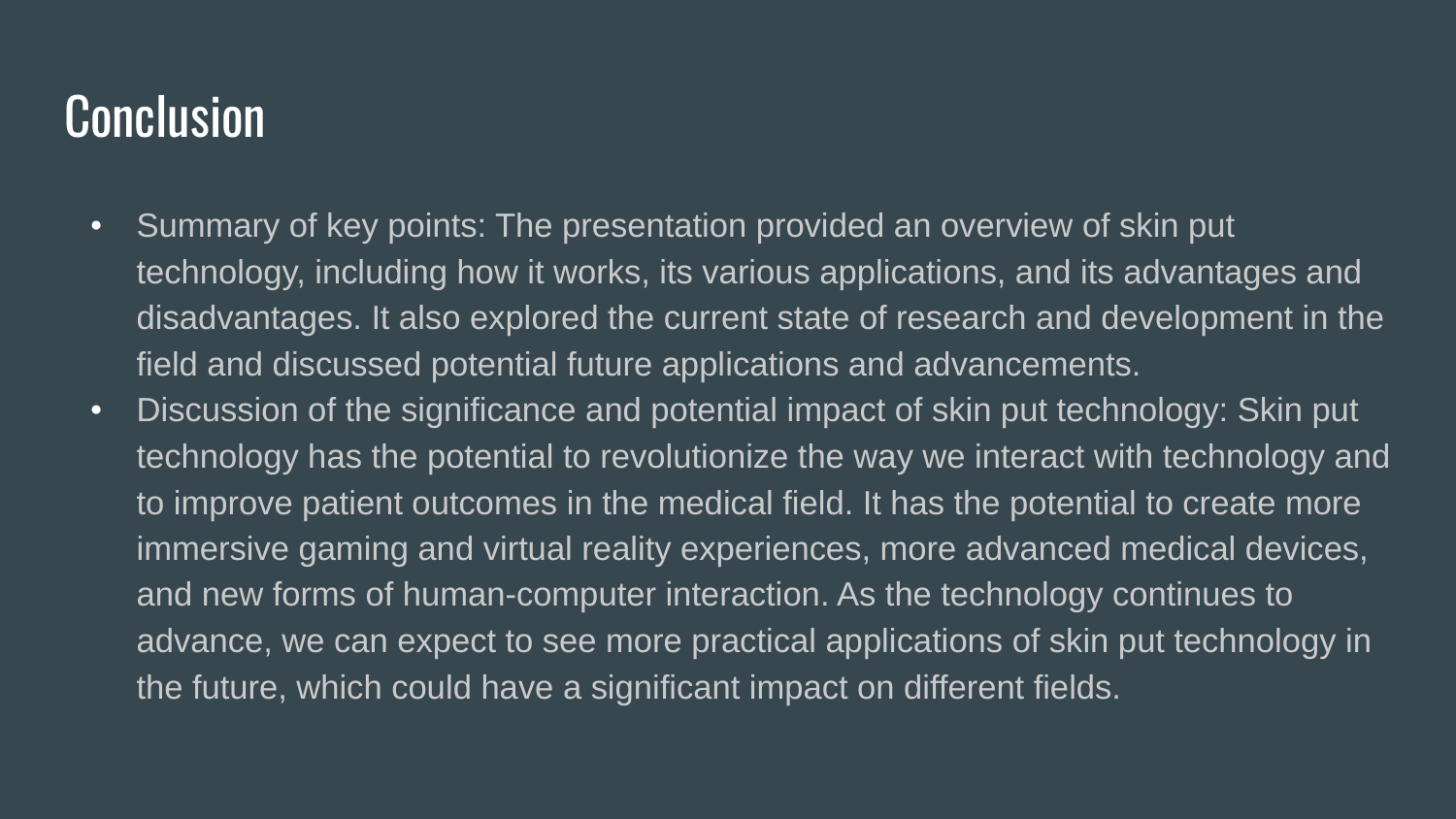

# Conclusion
Summary of key points: The presentation provided an overview of skin put technology, including how it works, its various applications, and its advantages and disadvantages. It also explored the current state of research and development in the field and discussed potential future applications and advancements.
Discussion of the significance and potential impact of skin put technology: Skin put technology has the potential to revolutionize the way we interact with technology and to improve patient outcomes in the medical field. It has the potential to create more immersive gaming and virtual reality experiences, more advanced medical devices, and new forms of human-computer interaction. As the technology continues to advance, we can expect to see more practical applications of skin put technology in the future, which could have a significant impact on different fields.